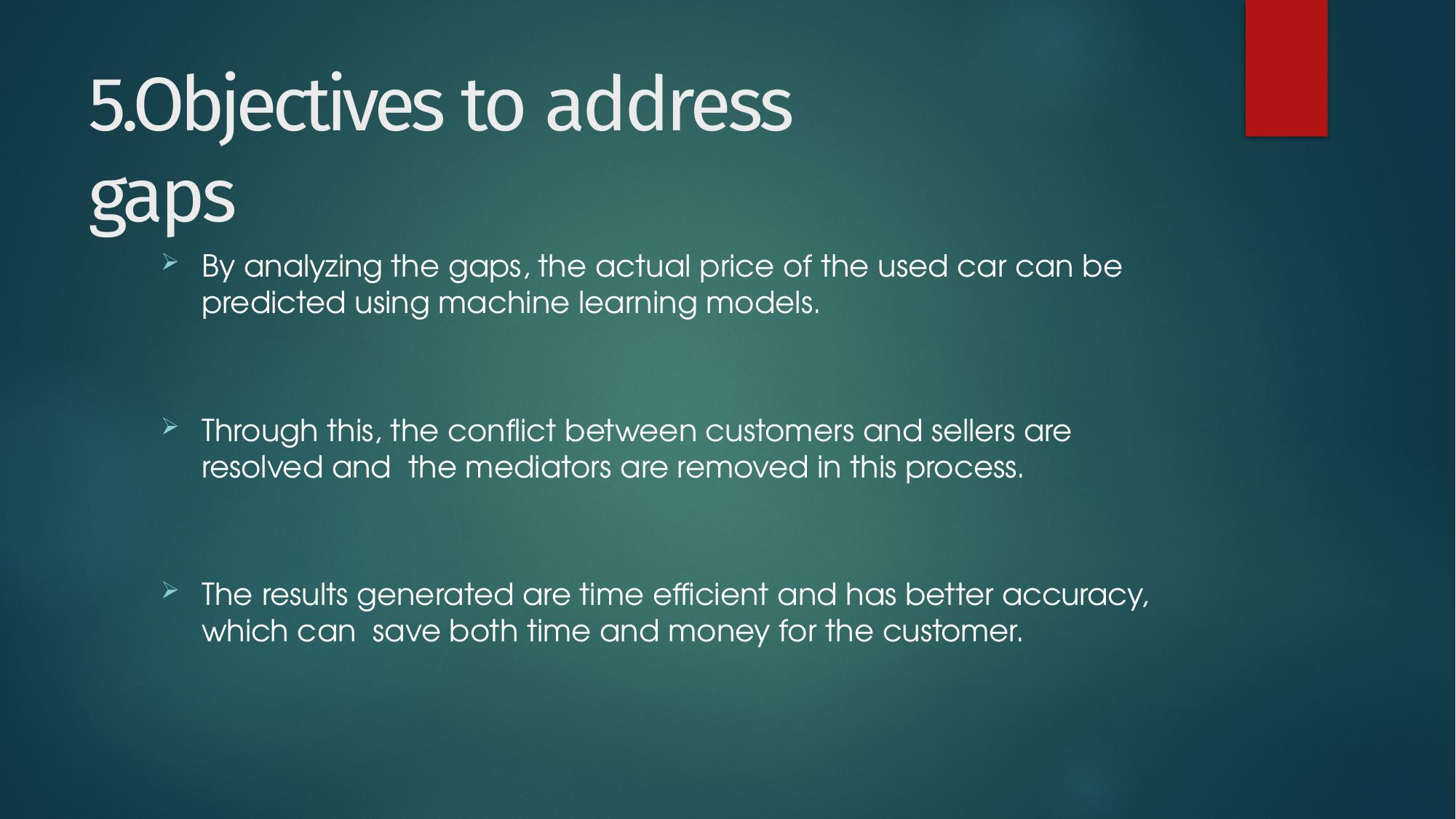

# 5.Objectives to address gaps
By analyzing the gaps, the actual price of the used car can be predicted using machine learning models.

Through this, the conflict between customers and sellers are resolved and  the mediators are removed in this process.

The results generated are time efficient and has better accuracy, which can  save both time and money for the customer.